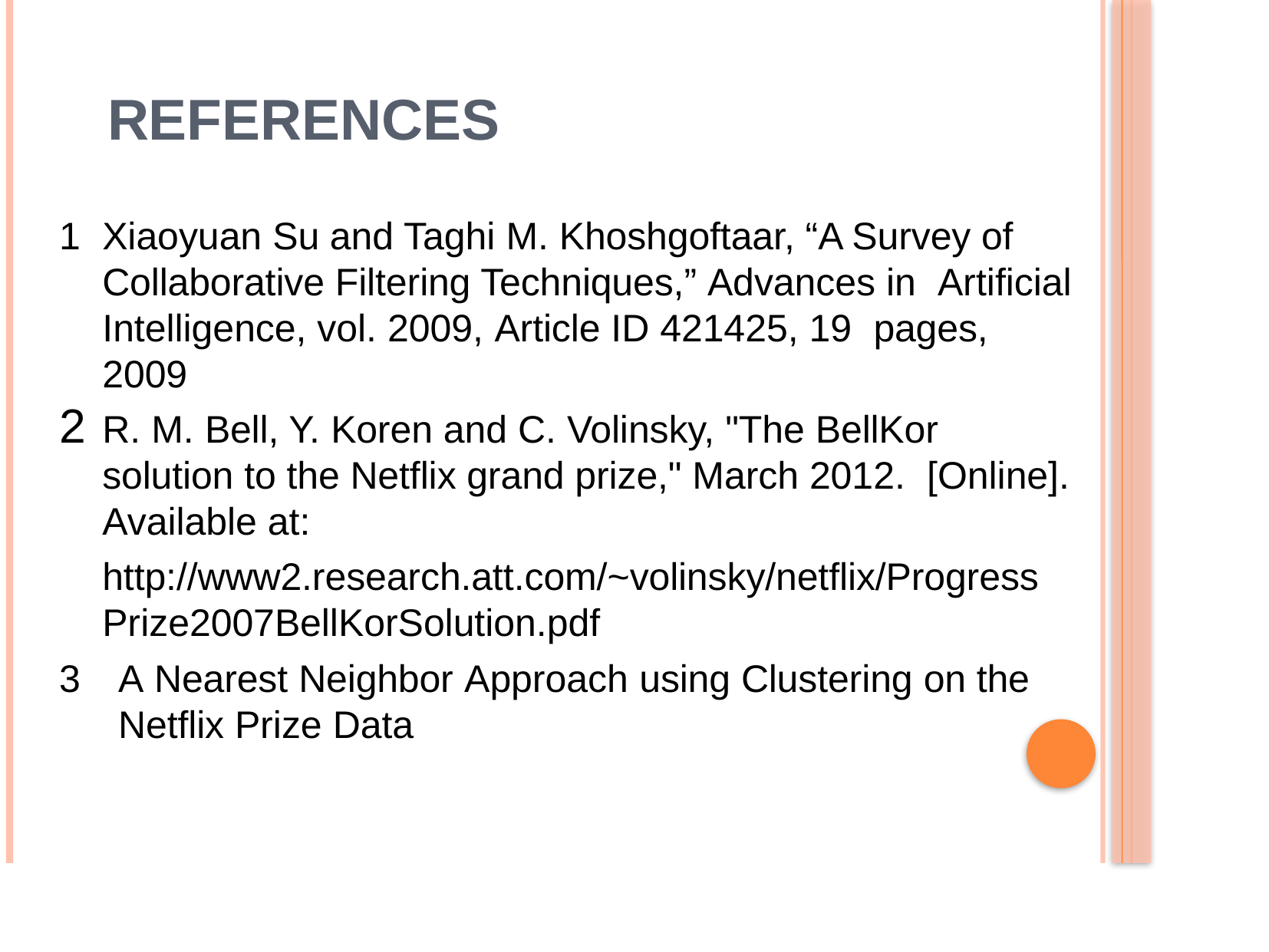

References
Xiaoyuan Su and Taghi M. Khoshgoftaar, “A Survey of  Collaborative Filtering Techniques,” Advances in  Artificial Intelligence, vol. 2009, Article ID 421425, 19  pages, 2009
R. M. Bell, Y. Koren and C. Volinsky, "The BellKor  solution to the Netflix grand prize," March 2012.  [Online]. Available at:
	http://www2.research.att.com/~volinsky/netflix/Progress Prize2007BellKorSolution.pdf
A Nearest Neighbor Approach using Clustering on the Netflix Prize Data